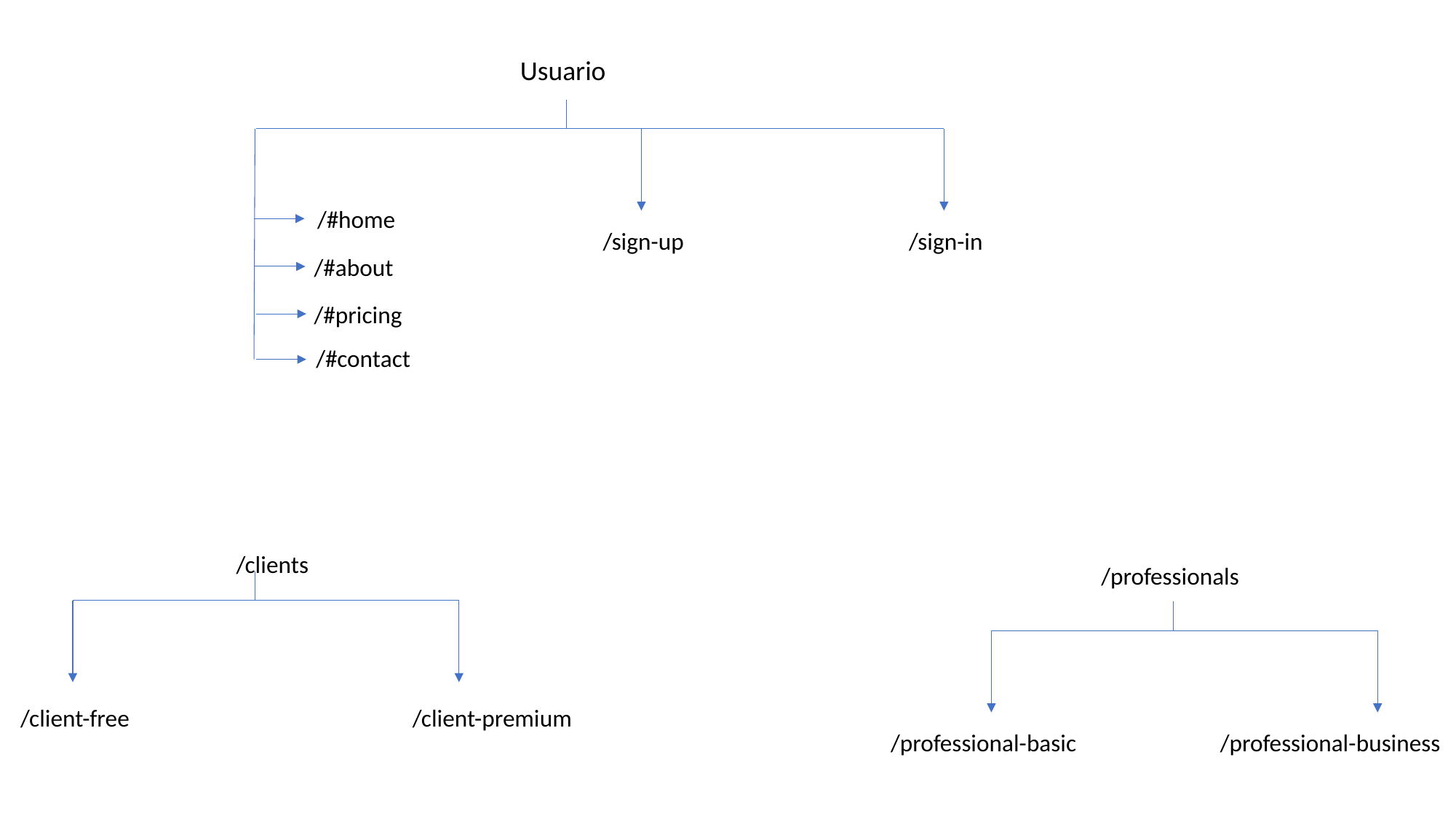

Usuario
/#home
/sign-up
/sign-in
/#about
/#pricing
/#contact
/clients
/professionals
/client-free
/client-premium
/professional-basic
/professional-business